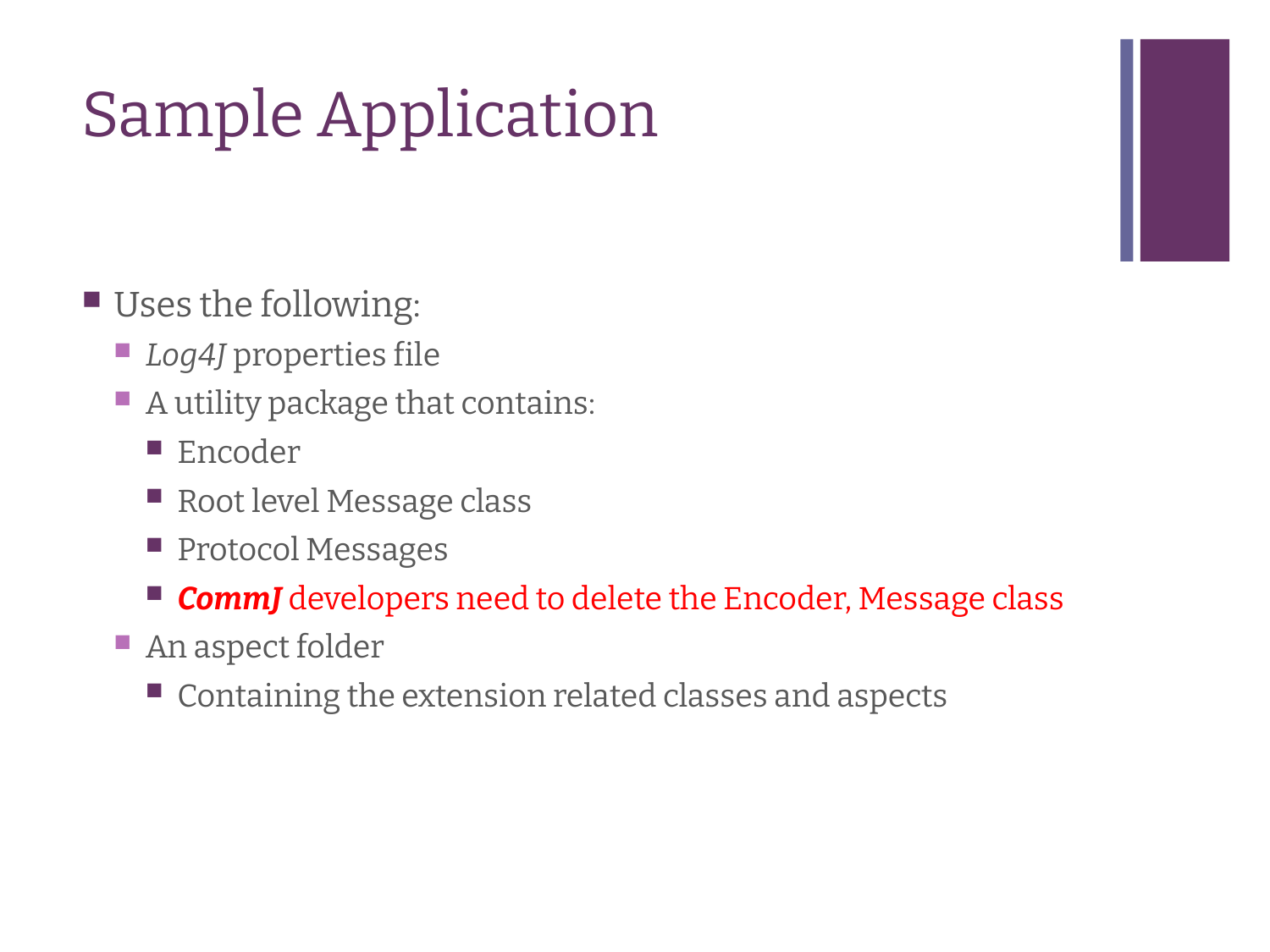

# Sample Application
Uses the following:
Log4J properties file
A utility package that contains:
Encoder
Root level Message class
Protocol Messages
CommJ developers need to delete the Encoder, Message class
An aspect folder
Containing the extension related classes and aspects